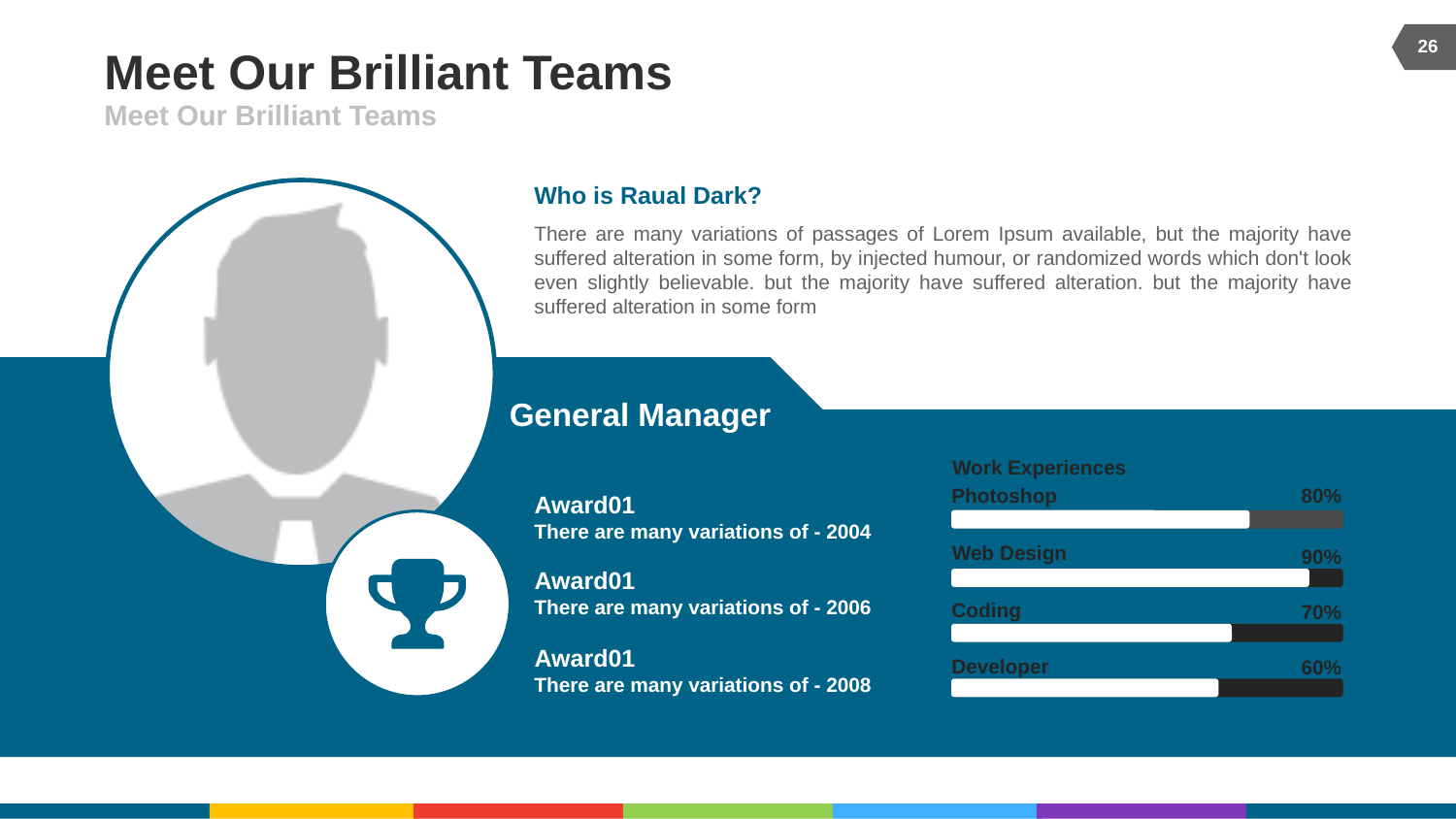

26
# Meet Our Brilliant Teams
Meet Our Brilliant Teams

Who is Raual Dark?
There are many variations of passages of Lorem Ipsum available, but the majority have suffered alteration in some form, by injected humour, or randomized words which don't look even slightly believable. but the majority have suffered alteration. but the majority have suffered alteration in some form

General Manager

Work Experiences
Photoshop
80%

Award01

There are many variations of - 2004
Web Design
90%

Award01
There are many variations of - 2006
Coding
70%

Award01
Developer
60%

There are many variations of - 2008